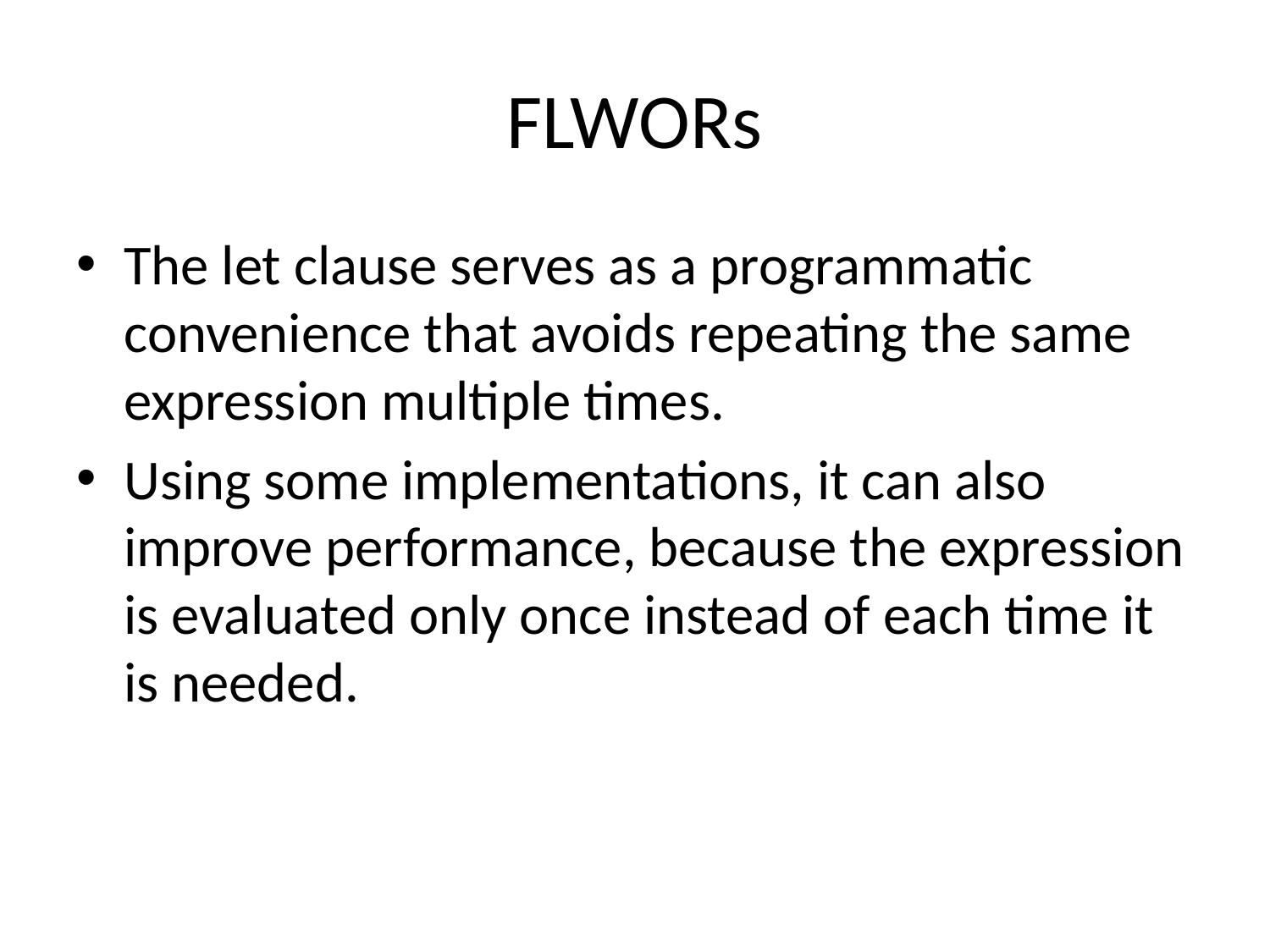

# FLWORs
The let clause serves as a programmatic convenience that avoids repeating the same expression multiple times.
Using some implementations, it can also improve performance, because the expression is evaluated only once instead of each time it is needed.